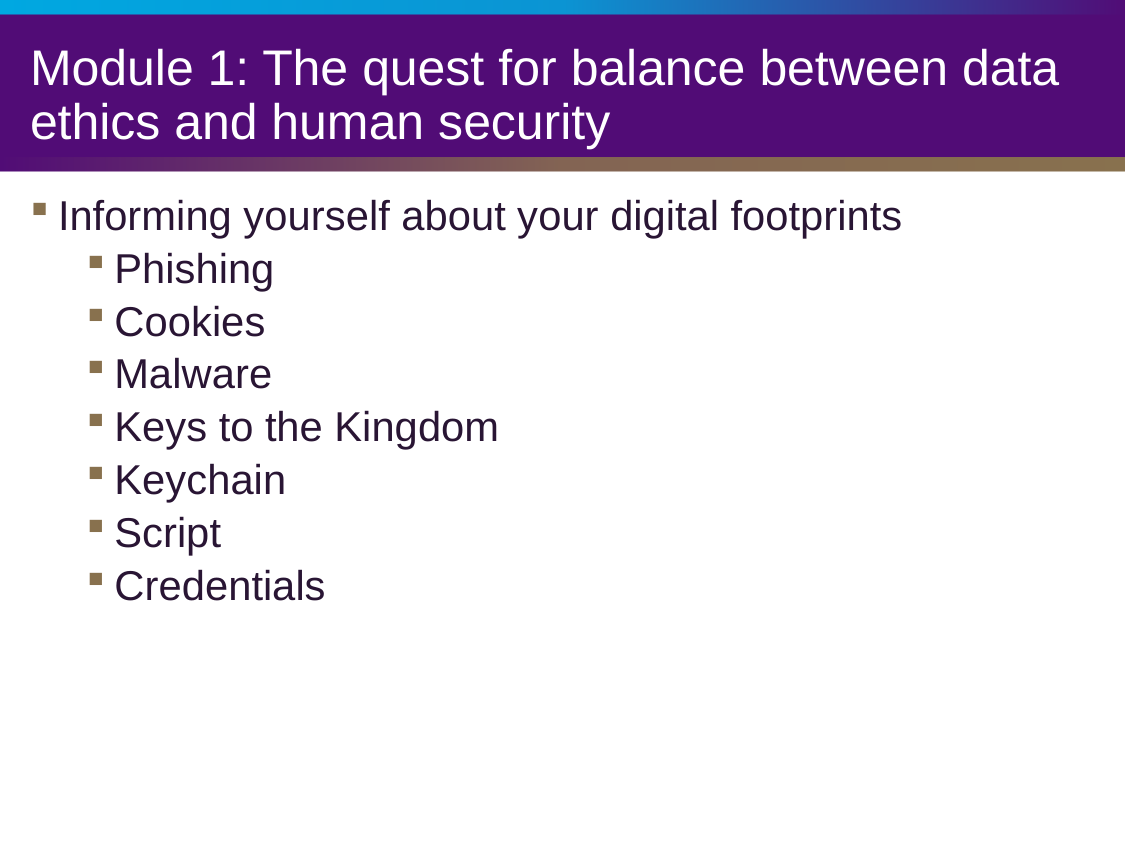

# Module 1: The quest for balance between data ethics and human security
Informing yourself about your digital footprints
Phishing
Cookies
Malware
Keys to the Kingdom
Keychain
Script
Credentials